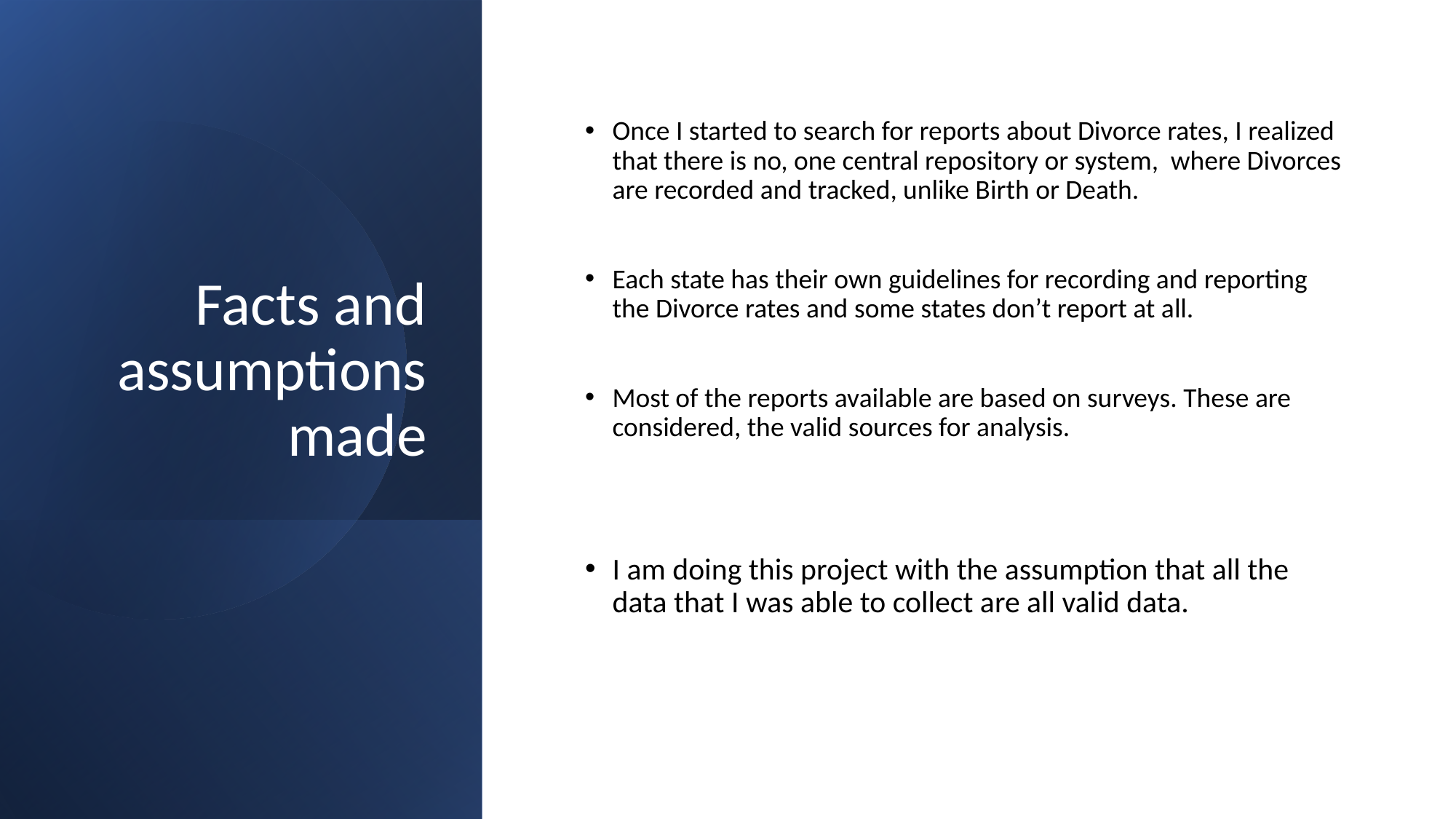

# Facts and assumptions made
Once I started to search for reports about Divorce rates, I realized that there is no, one central repository or system,  where Divorces are recorded and tracked, unlike Birth or Death.

Each state has their own guidelines for recording and reporting the Divorce rates and some states don’t report at all.

Most of the reports available are based on surveys. These are considered, the valid sources for analysis.

I am doing this project with the assumption that all the data that I was able to collect are all valid data.